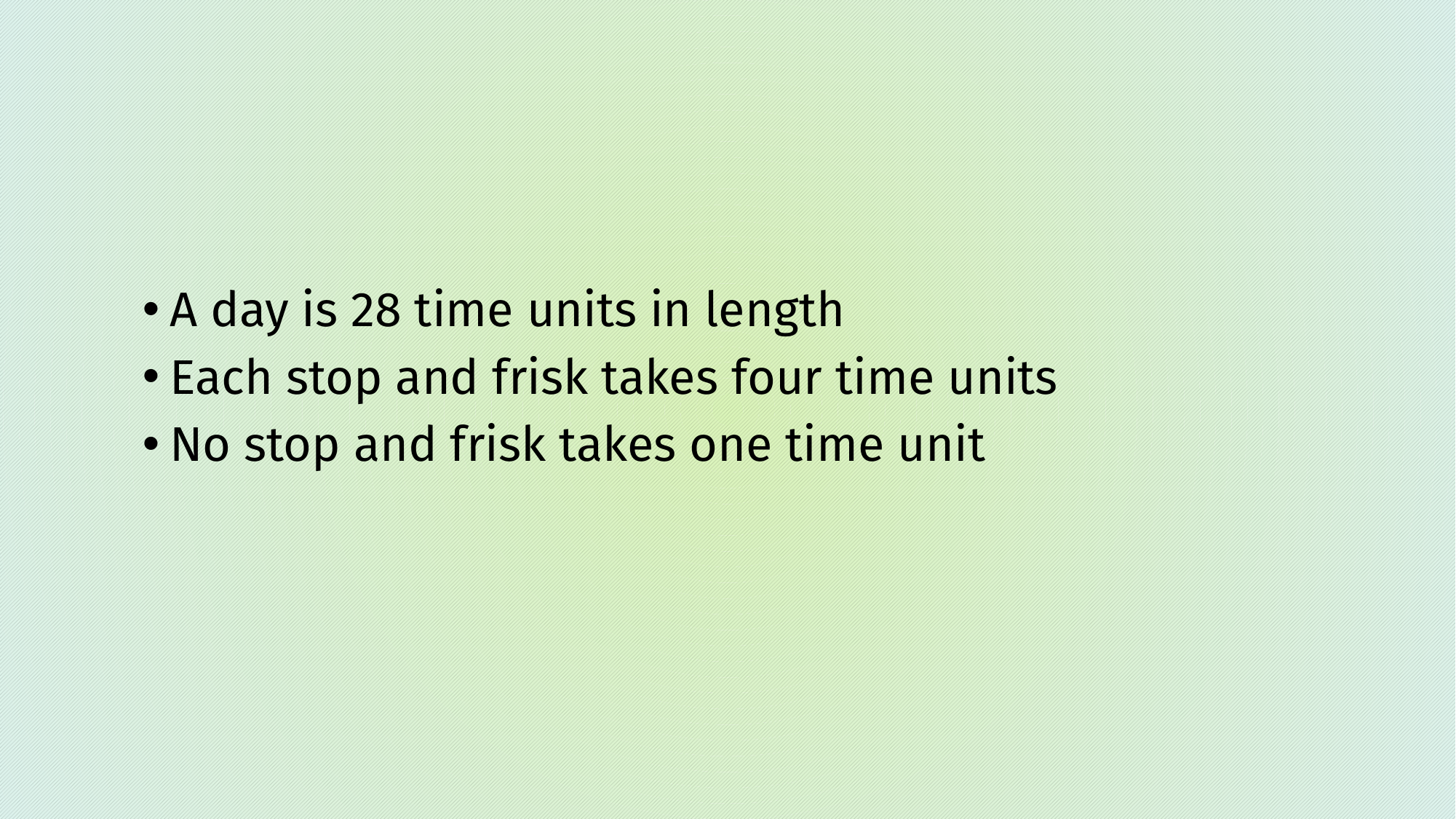

#
A day is 28 time units in length
Each stop and frisk takes four time units
No stop and frisk takes one time unit